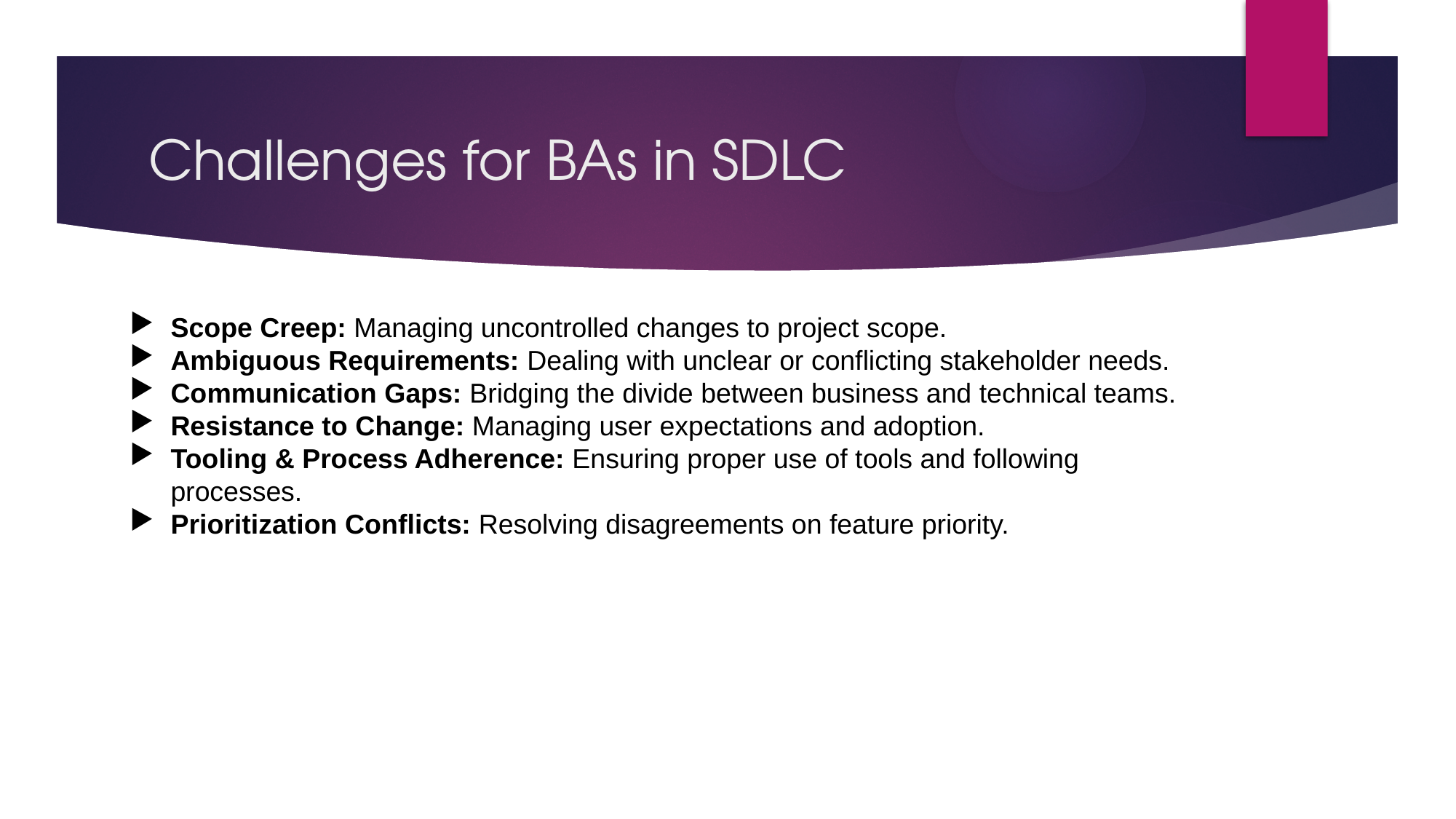

# Challenges for BAs in SDLC
Scope Creep: Managing uncontrolled changes to project scope.
Ambiguous Requirements: Dealing with unclear or conflicting stakeholder needs.
Communication Gaps: Bridging the divide between business and technical teams.
Resistance to Change: Managing user expectations and adoption.
Tooling & Process Adherence: Ensuring proper use of tools and following processes.
Prioritization Conflicts: Resolving disagreements on feature priority.